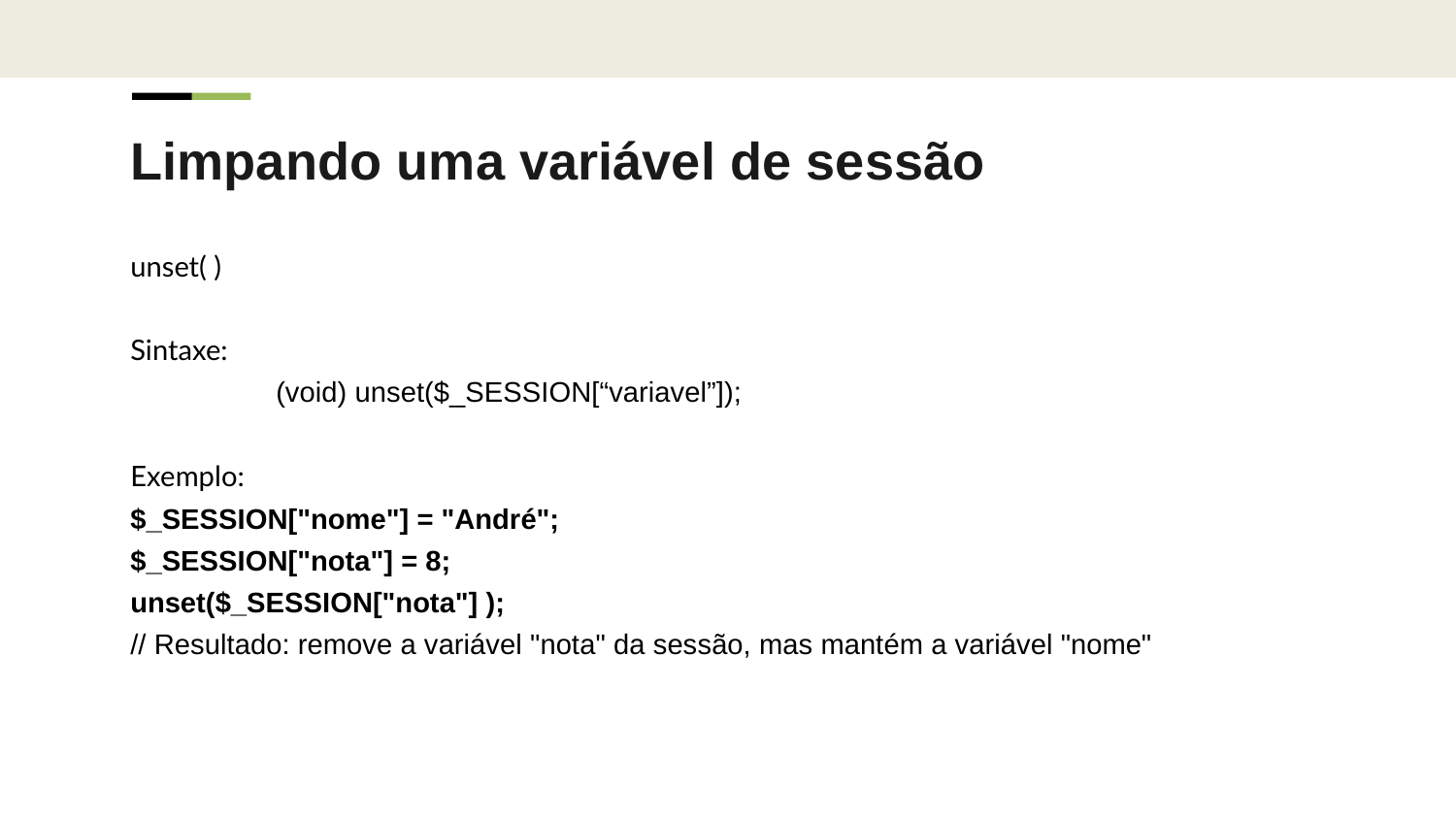

Limpando uma variável de sessão
unset( )

Sintaxe:
	(void) unset($_SESSION[“variavel”]);

Exemplo:
$_SESSION["nome"] = "André";
$_SESSION["nota"] = 8;
unset($_SESSION["nota"] );
// Resultado: remove a variável "nota" da sessão, mas mantém a variável "nome"